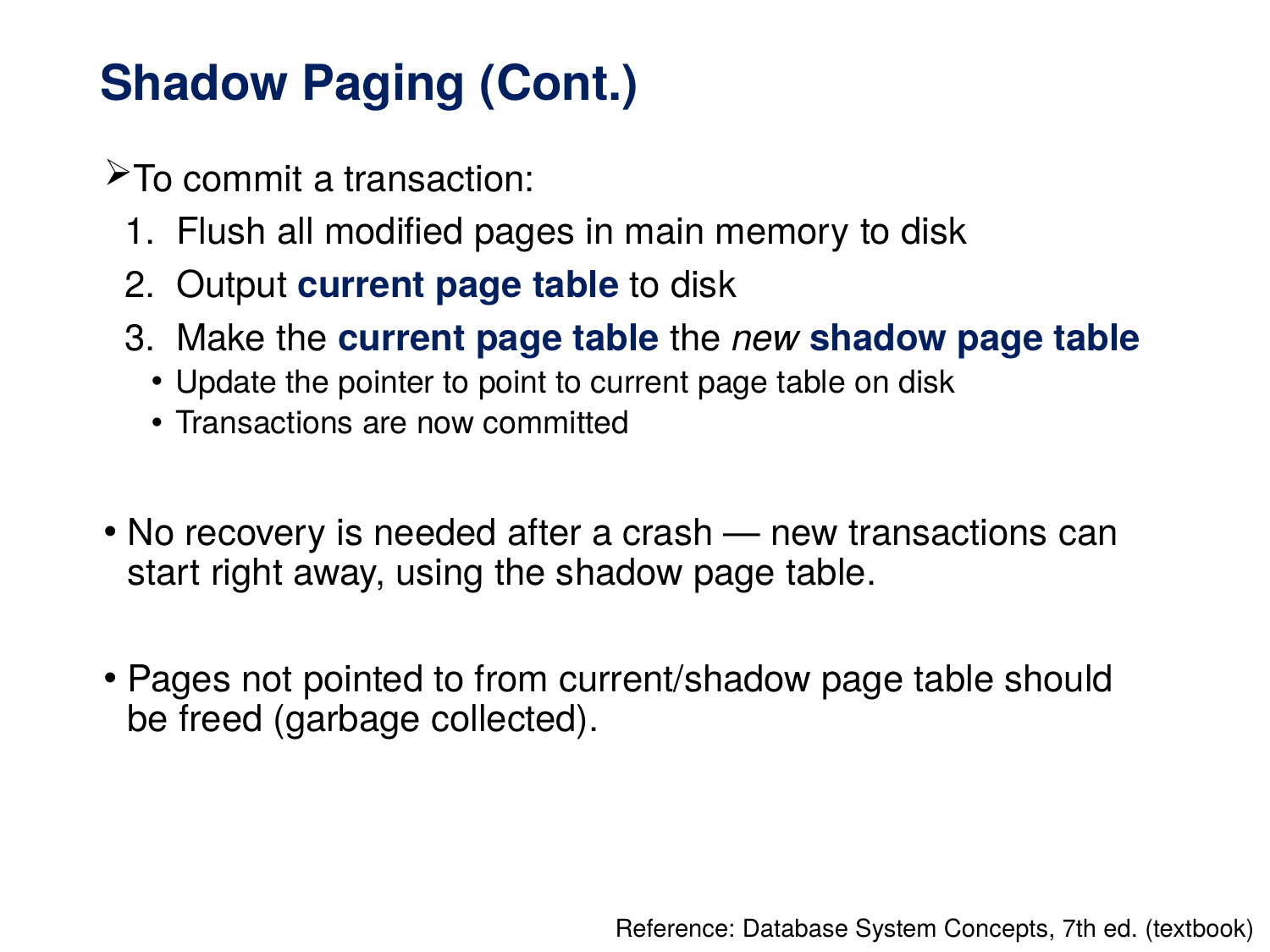

# Shadow Paging (Cont.)
To commit a transaction:
  1.  Flush all modified pages in main memory to disk
  2.  Output current page table to disk
  3.  Make the current page table the new shadow page table
Update the pointer to point to current page table on disk
Transactions are now committed

No recovery is needed after a crash — new transactions can start right away, using the shadow page table.

Pages not pointed to from current/shadow page table should be freed (garbage collected).

Reference: Database System Concepts, 7th ed. (textbook)